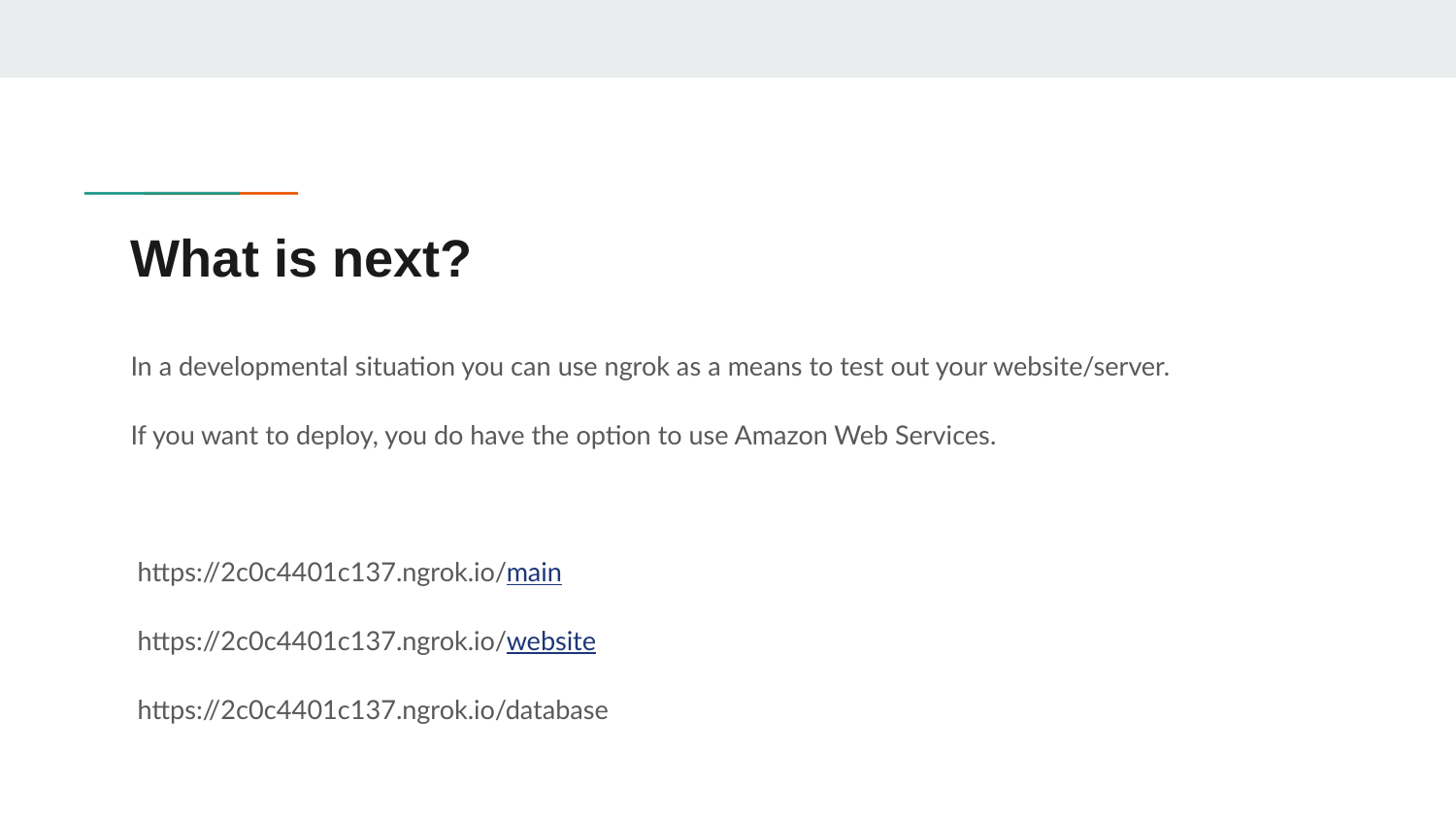

# What is next?
In a developmental situation you can use ngrok as a means to test out your website/server.
If you want to deploy, you do have the option to use Amazon Web Services.

 https://2c0c4401c137.ngrok.io/main
 https://2c0c4401c137.ngrok.io/website
 https://2c0c4401c137.ngrok.io/database